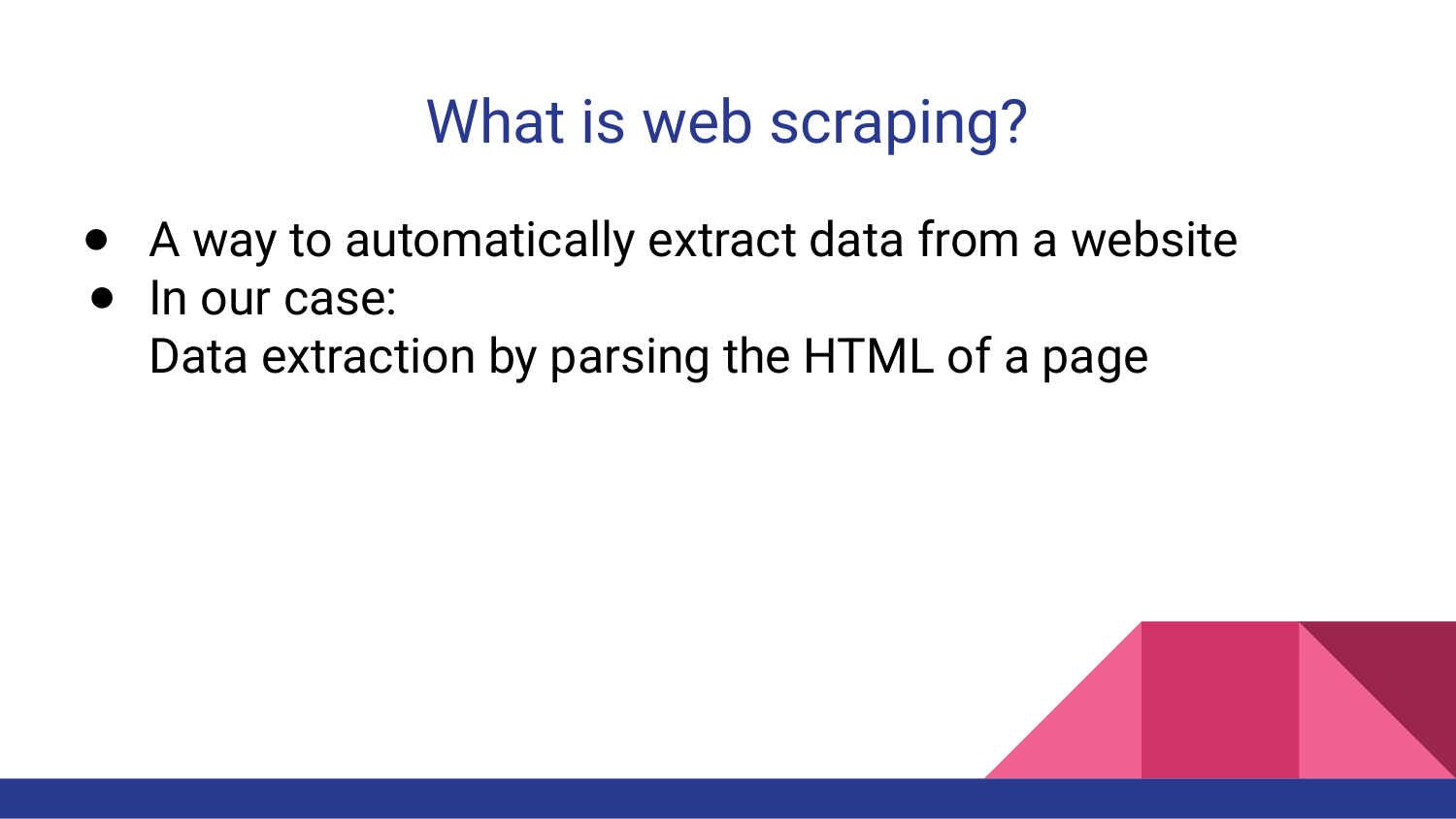

# What is web scraping?
A way to automatically extract data from a website
In our case:
Data extraction by parsing the HTML of a page